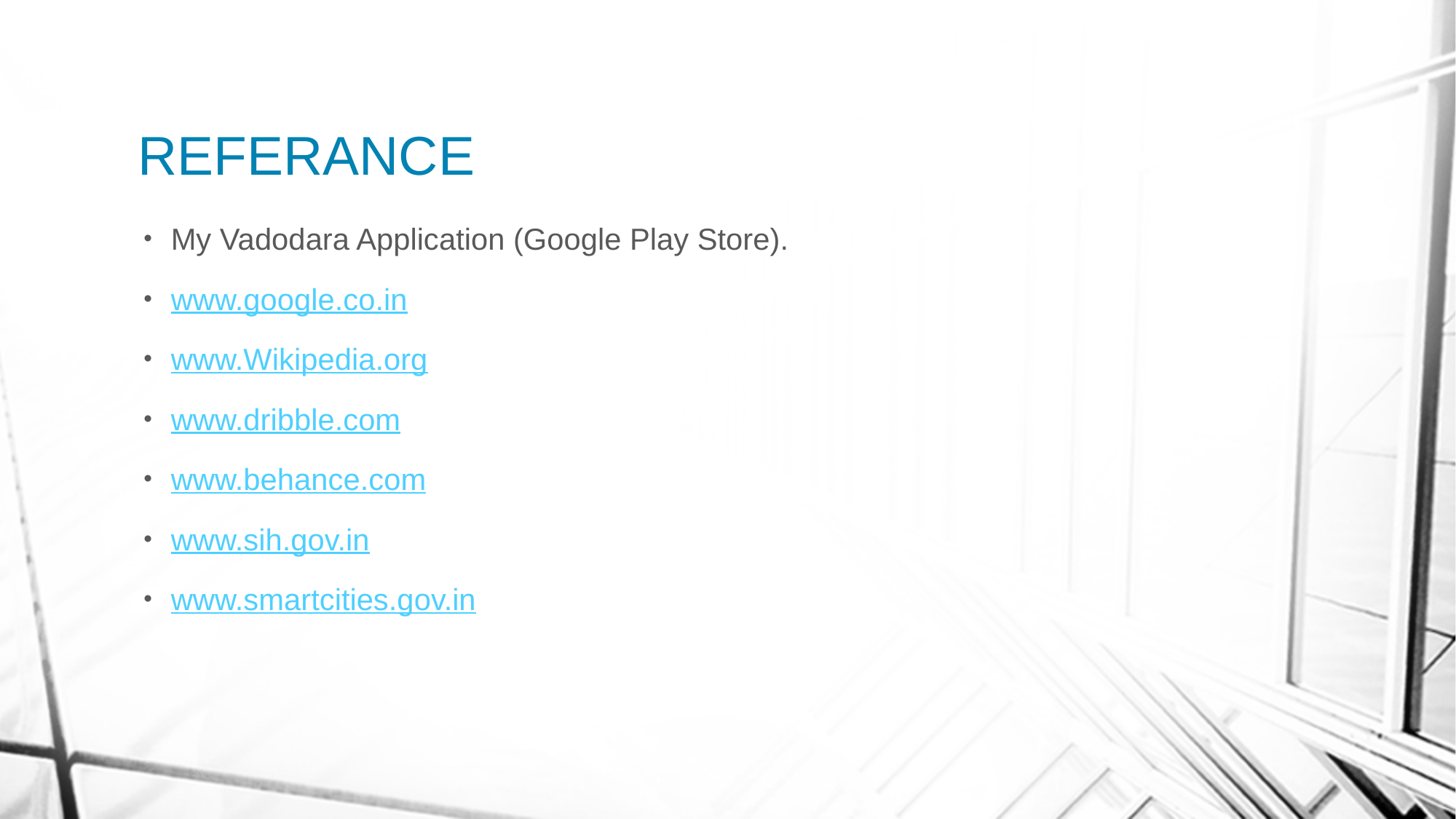

# REFERANCE
My Vadodara Application (Google Play Store).
www.google.co.in
www.Wikipedia.org
www.dribble.com
www.behance.com
www.sih.gov.in
www.smartcities.gov.in